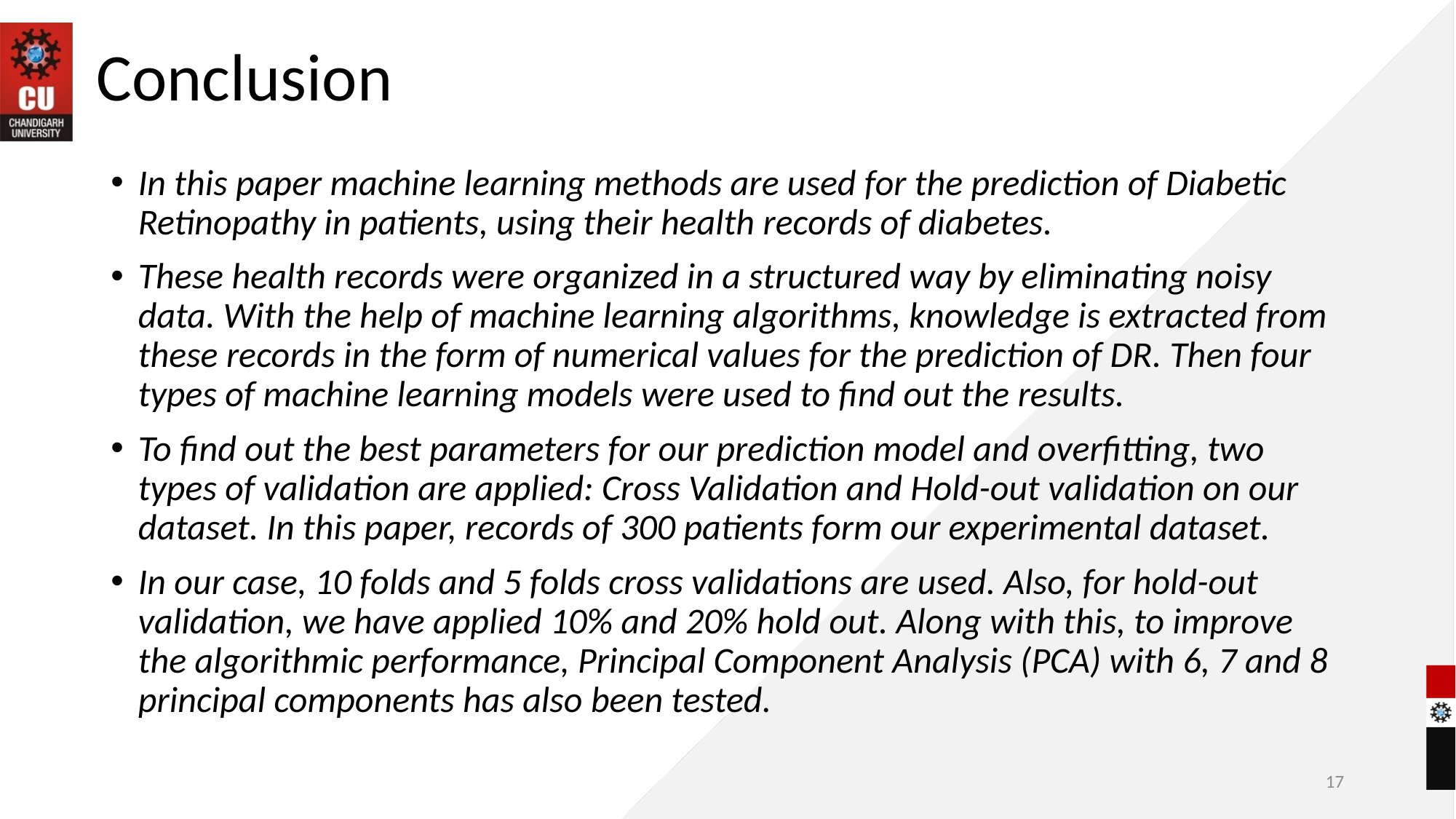

# Conclusion
In this paper machine learning methods are used for the prediction of Diabetic Retinopathy in patients, using their health records of diabetes.
These health records were organized in a structured way by eliminating noisy data. With the help of machine learning algorithms, knowledge is extracted from these records in the form of numerical values for the prediction of DR. Then four types of machine learning models were used to find out the results.
To find out the best parameters for our prediction model and overfitting, two types of validation are applied: Cross Validation and Hold-out validation on our dataset. In this paper, records of 300 patients form our experimental dataset.
In our case, 10 folds and 5 folds cross validations are used. Also, for hold-out validation, we have applied 10% and 20% hold out. Along with this, to improve the algorithmic performance, Principal Component Analysis (PCA) with 6, 7 and 8 principal components has also been tested.
17